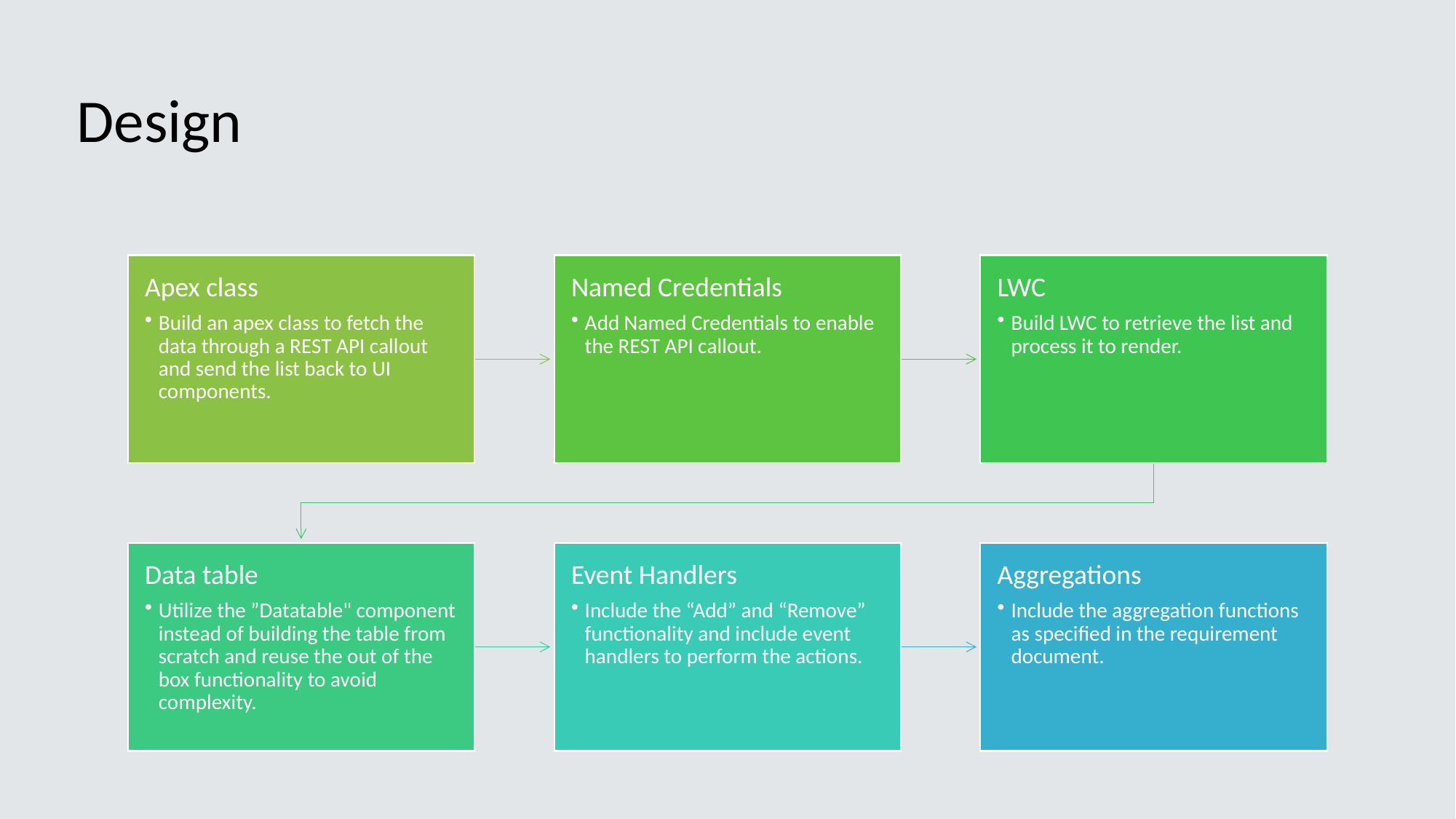

# Design

Apex class
Build an apex class to fetch the data through a REST API callout and send the list back to UI components.

Named Credentials
Add Named Credentials to enable the REST API callout.

LWC
Build LWC to retrieve the list and process it to render.

Data table
Utilize the ”Datatable" component instead of building the table from scratch and reuse the out of the box functionality to avoid complexity.

Event Handlers
Include the “Add” and “Remove” functionality and include event handlers to perform the actions.
Aggregations
Include the aggregation functions as specified in the requirement document.